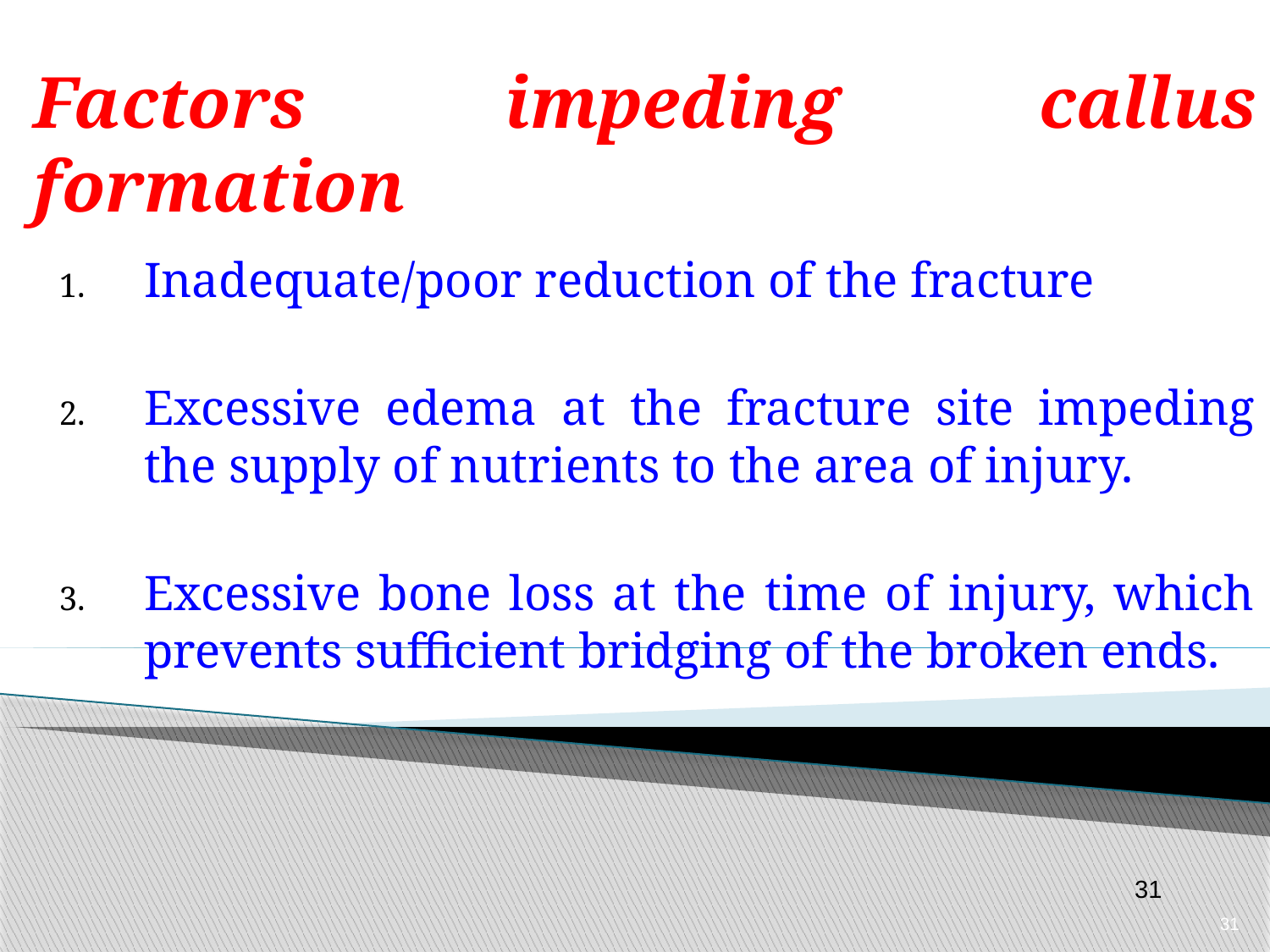

# Factors impeding callus formation
Inadequate/poor reduction of the fracture

Excessive edema at the fracture site impeding the supply of nutrients to the area of injury.

Excessive bone loss at the time of injury, which prevents sufficient bridging of the broken ends.

31
31